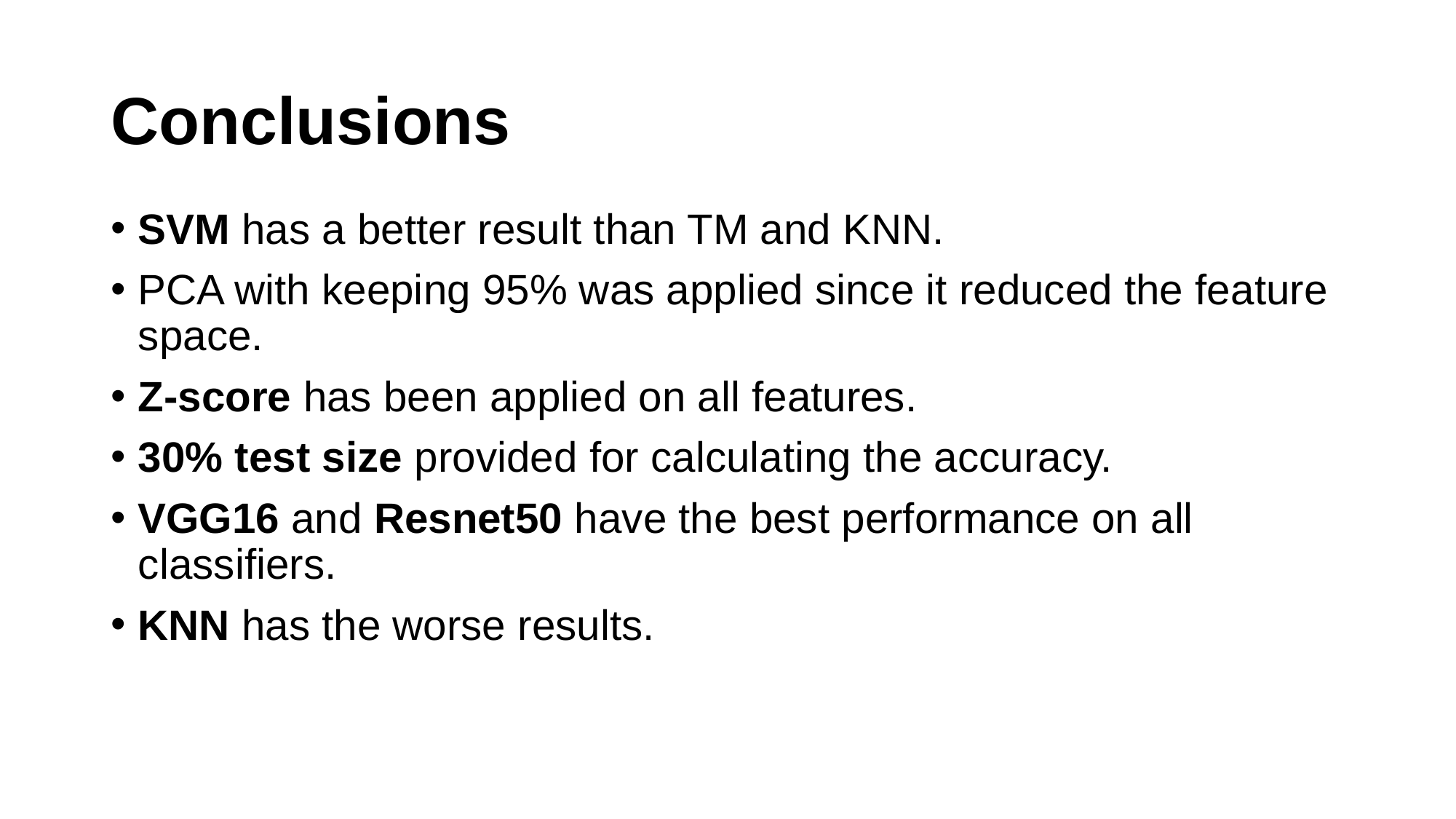

# Conclusions
SVM has a better result than TM and KNN.
PCA with keeping 95% was applied since it reduced the feature space.
Z-score has been applied on all features.
30% test size provided for calculating the accuracy.
VGG16 and Resnet50 have the best performance on all classifiers.
KNN has the worse results.